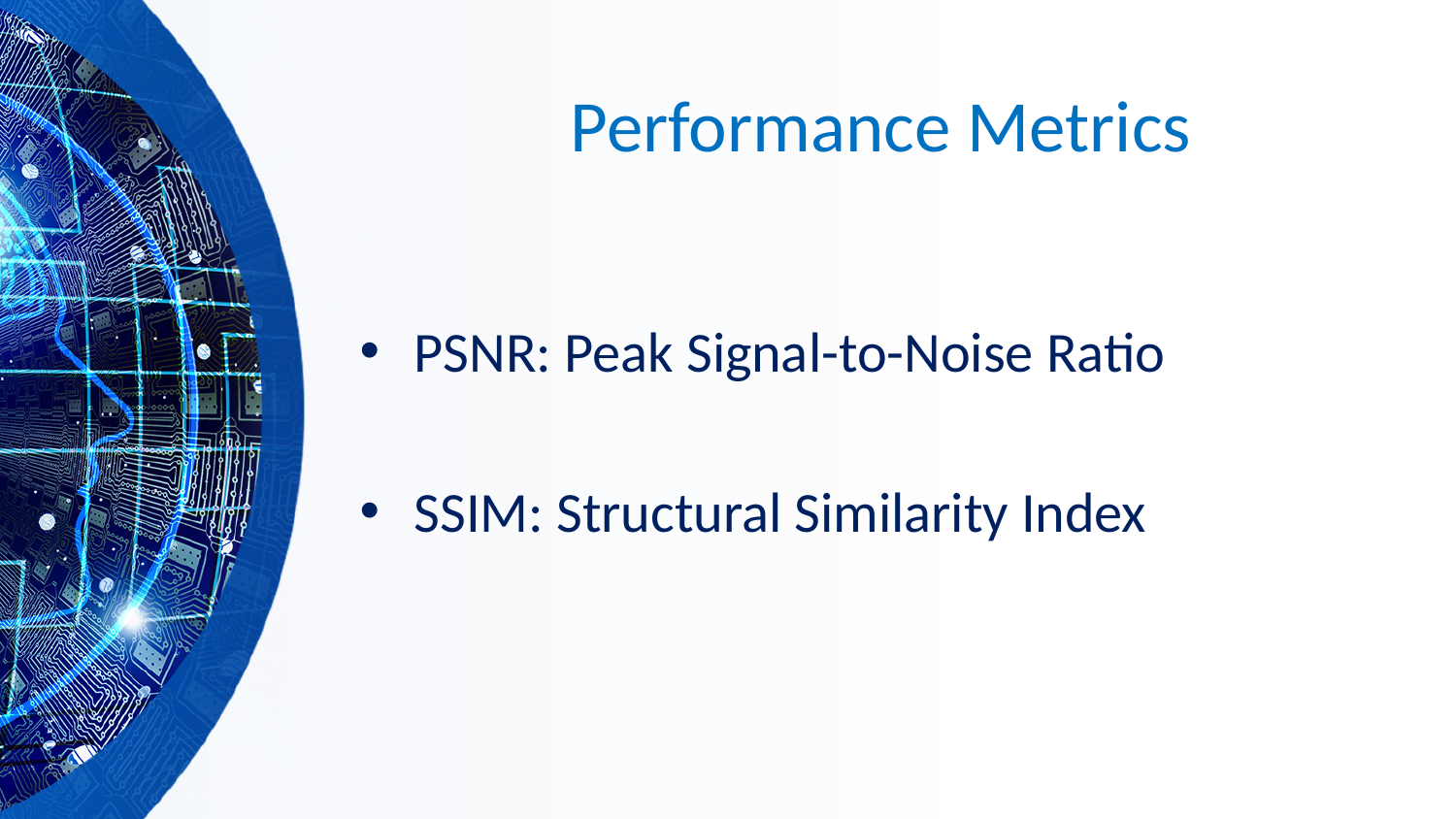

# Performance Metrics
PSNR: Peak Signal-to-Noise Ratio
SSIM: Structural Similarity Index